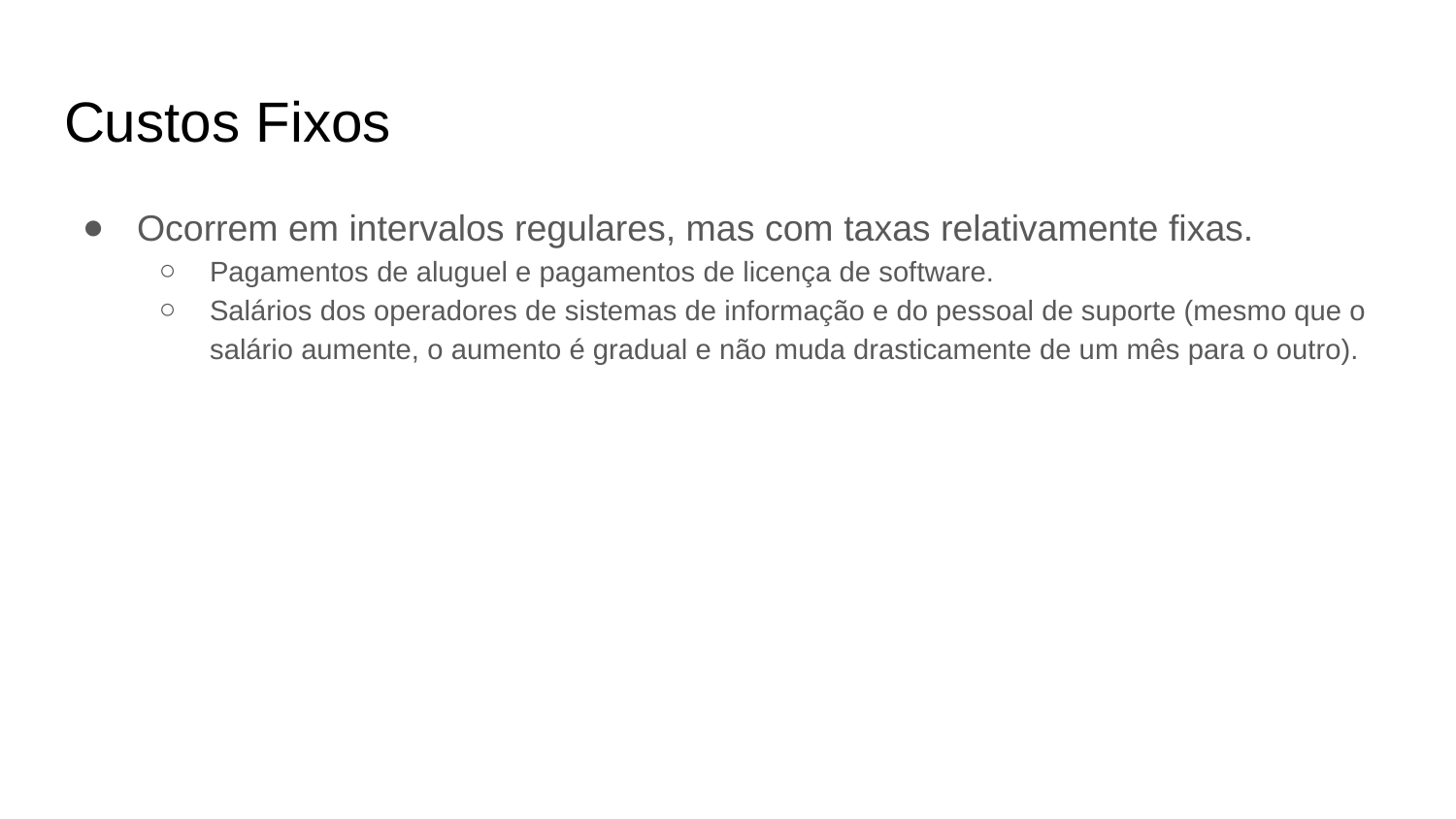

# Custos Fixos
Ocorrem em intervalos regulares, mas com taxas relativamente fixas.
Pagamentos de aluguel e pagamentos de licença de software.
Salários dos operadores de sistemas de informação e do pessoal de suporte (mesmo que o salário aumente, o aumento é gradual e não muda drasticamente de um mês para o outro).